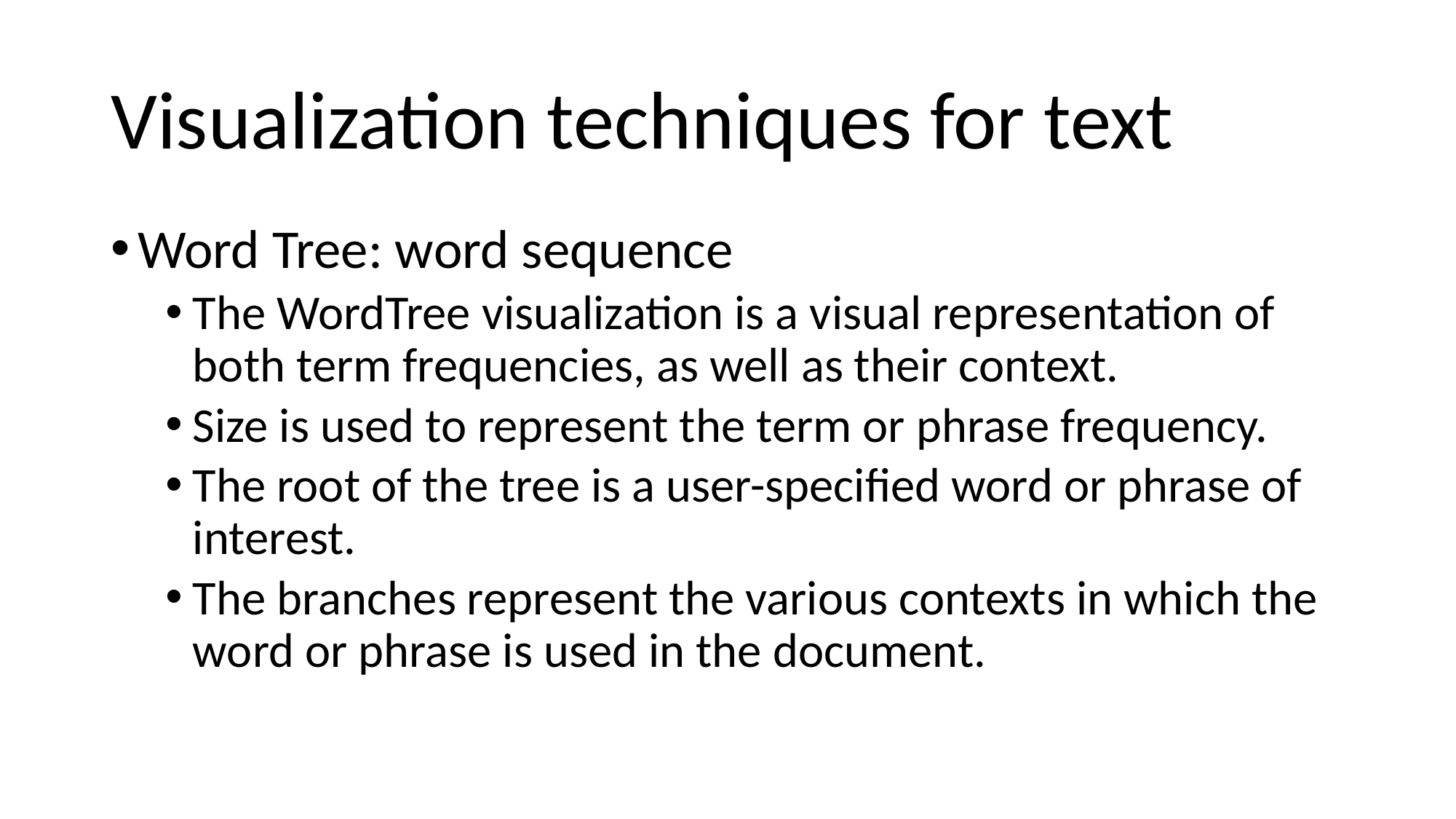

# Visualization techniques for text
Word Tree: word sequence
The WordTree visualization is a visual representation of both term frequencies, as well as their context.
Size is used to represent the term or phrase frequency.
The root of the tree is a user-specified word or phrase of interest.
The branches represent the various contexts in which the word or phrase is used in the document.